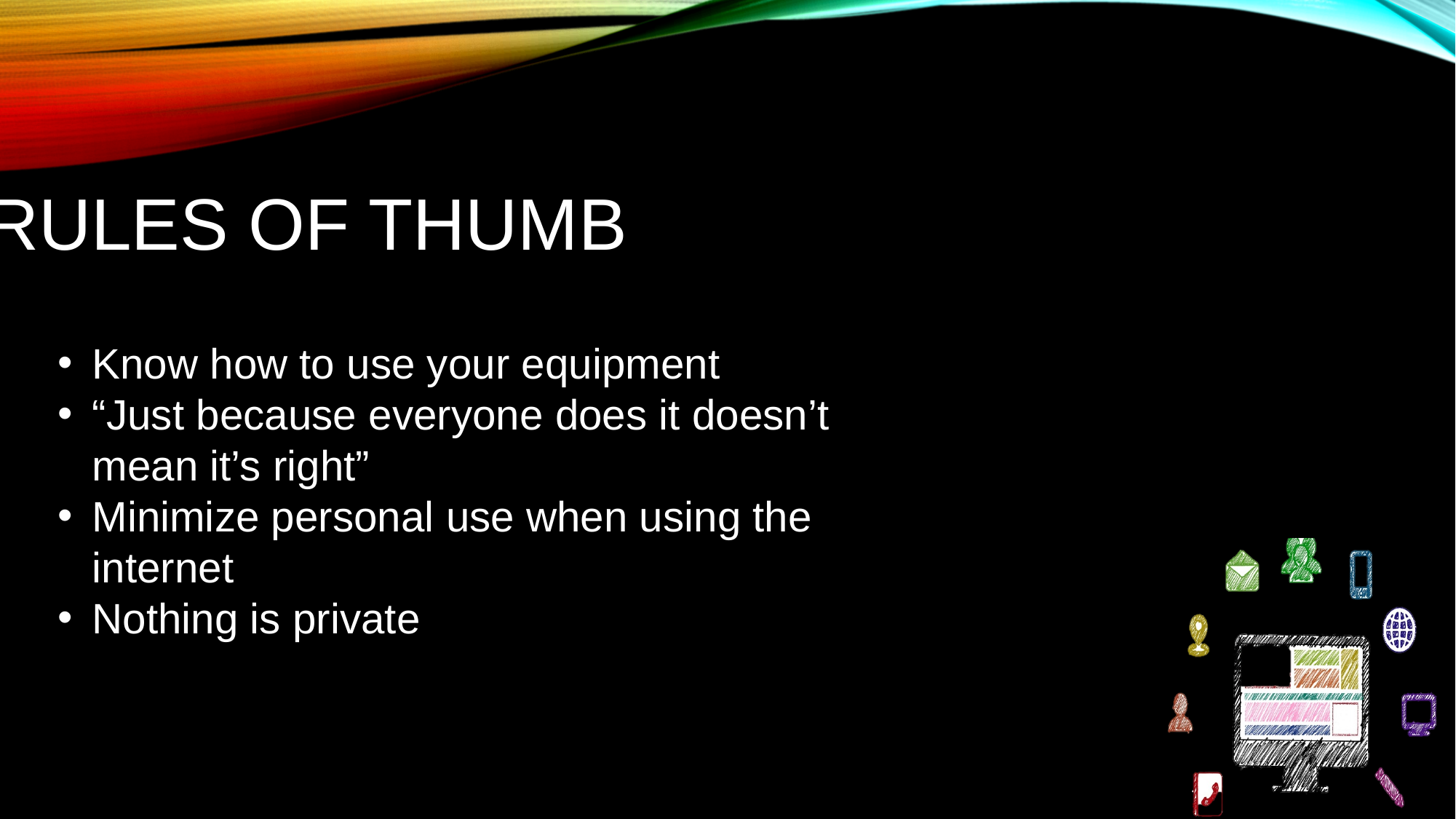

# Rules of thumb
Know how to use your equipment
“Just because everyone does it doesn’t mean it’s right”
Minimize personal use when using the internet
Nothing is private